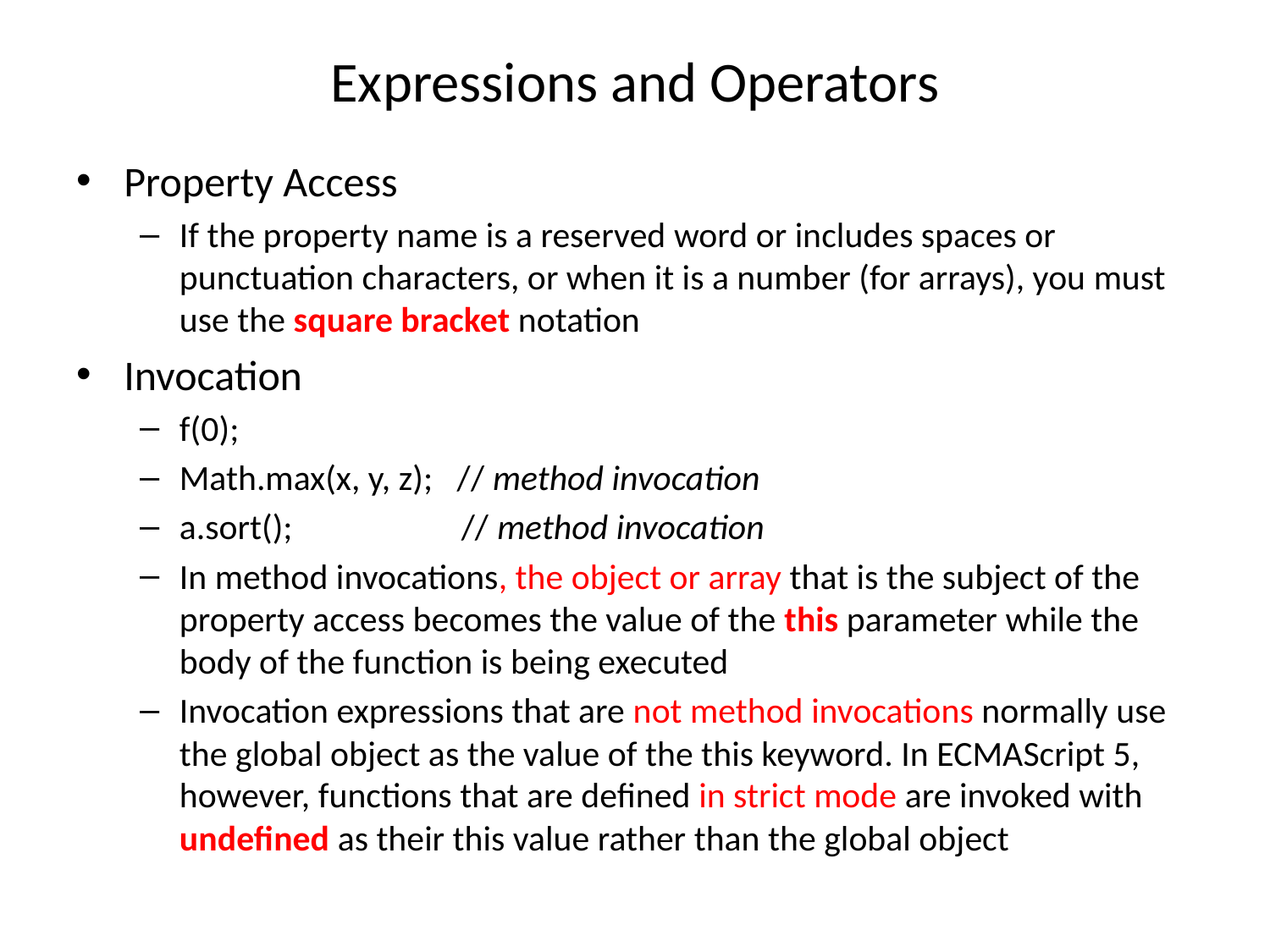

# Expressions and Operators
Property Access
If the property name is a reserved word or includes spaces or punctuation characters, or when it is a number (for arrays), you must use the square bracket notation
Invocation
f(0);
Math.max(x, y, z);   // method invocation
a.sort();                     // method invocation
In method invocations, the object or array that is the subject of the property access becomes the value of the this parameter while the body of the function is being executed
Invocation expressions that are not method invocations normally use the global object as the value of the this keyword. In ECMAScript 5, however, functions that are defined in strict mode are invoked with undefined as their this value rather than the global object